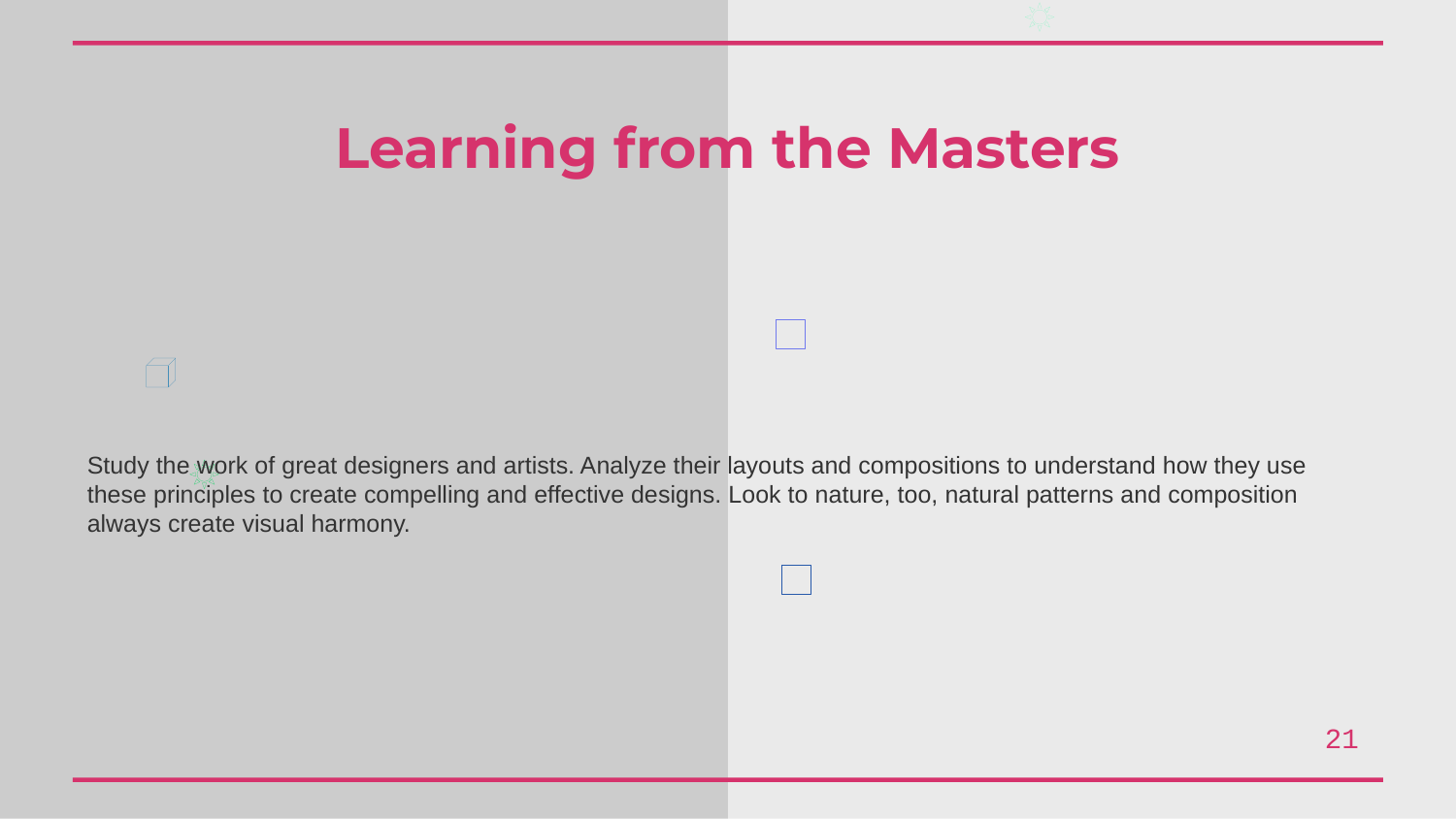

Learning from the Masters
Study the work of great designers and artists. Analyze their layouts and compositions to understand how they use these principles to create compelling and effective designs. Look to nature, too, natural patterns and composition always create visual harmony.

21